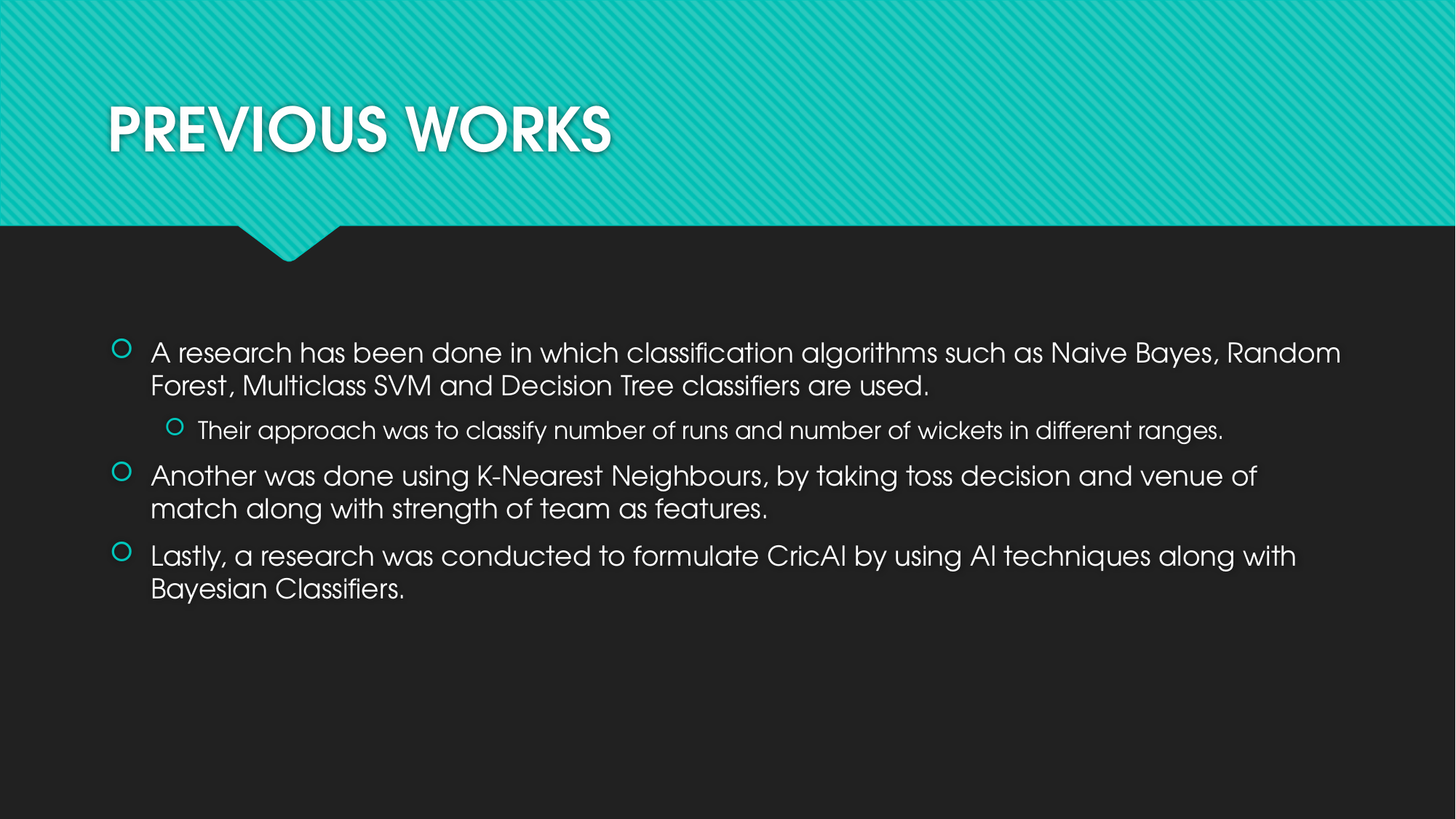

# PREVIOUS WORKS
A research has been done in which classification algorithms such as Naive Bayes, Random Forest, Multiclass SVM and Decision Tree classifiers are used.
Their approach was to classify number of runs and number of wickets in different ranges.
Another was done using K-Nearest Neighbours, by taking toss decision and venue of match along with strength of team as features.
Lastly, a research was conducted to formulate CricAI by using AI techniques along with Bayesian Classifiers.